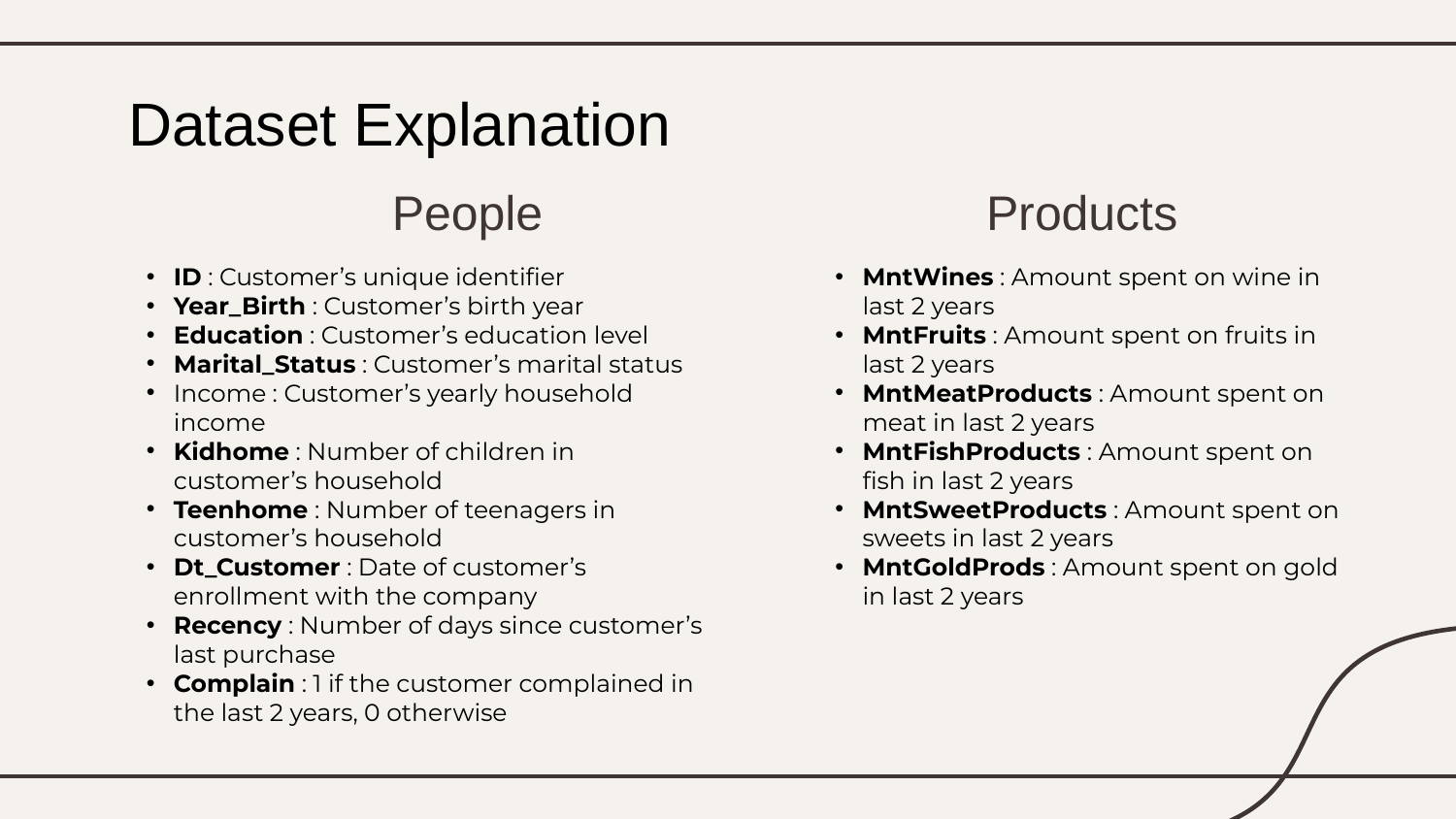

# Dataset Explanation
People
Products
ID : Customer’s unique identifier
Year_Birth : Customer’s birth year
Education : Customer’s education level
Marital_Status : Customer’s marital status
Income : Customer’s yearly household income
Kidhome : Number of children in customer’s household
Teenhome : Number of teenagers in customer’s household
Dt_Customer : Date of customer’s enrollment with the company
Recency : Number of days since customer’s last purchase
Complain : 1 if the customer complained in the last 2 years, 0 otherwise
MntWines : Amount spent on wine in last 2 years
MntFruits : Amount spent on fruits in last 2 years
MntMeatProducts : Amount spent on meat in last 2 years
MntFishProducts : Amount spent on fish in last 2 years
MntSweetProducts : Amount spent on sweets in last 2 years
MntGoldProds : Amount spent on gold in last 2 years